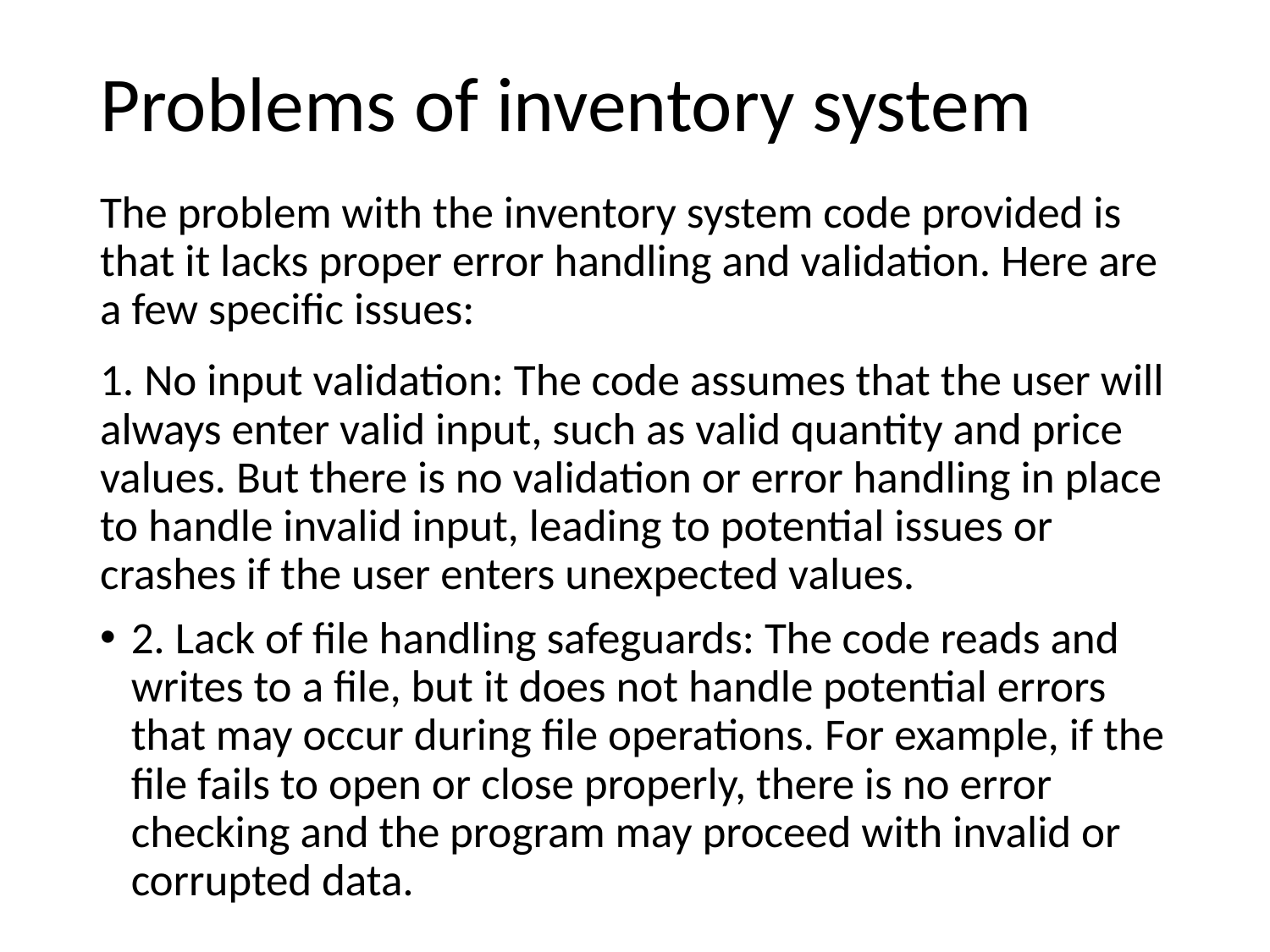

# Problems of inventory system

The problem with the inventory system code provided is that it lacks proper error handling and validation. Here are a few specific issues:
1. No input validation: The code assumes that the user will always enter valid input, such as valid quantity and price values. But there is no validation or error handling in place to handle invalid input, leading to potential issues or crashes if the user enters unexpected values.
2. Lack of file handling safeguards: The code reads and writes to a file, but it does not handle potential errors that may occur during file operations. For example, if the file fails to open or close properly, there is no error checking and the program may proceed with invalid or corrupted data.